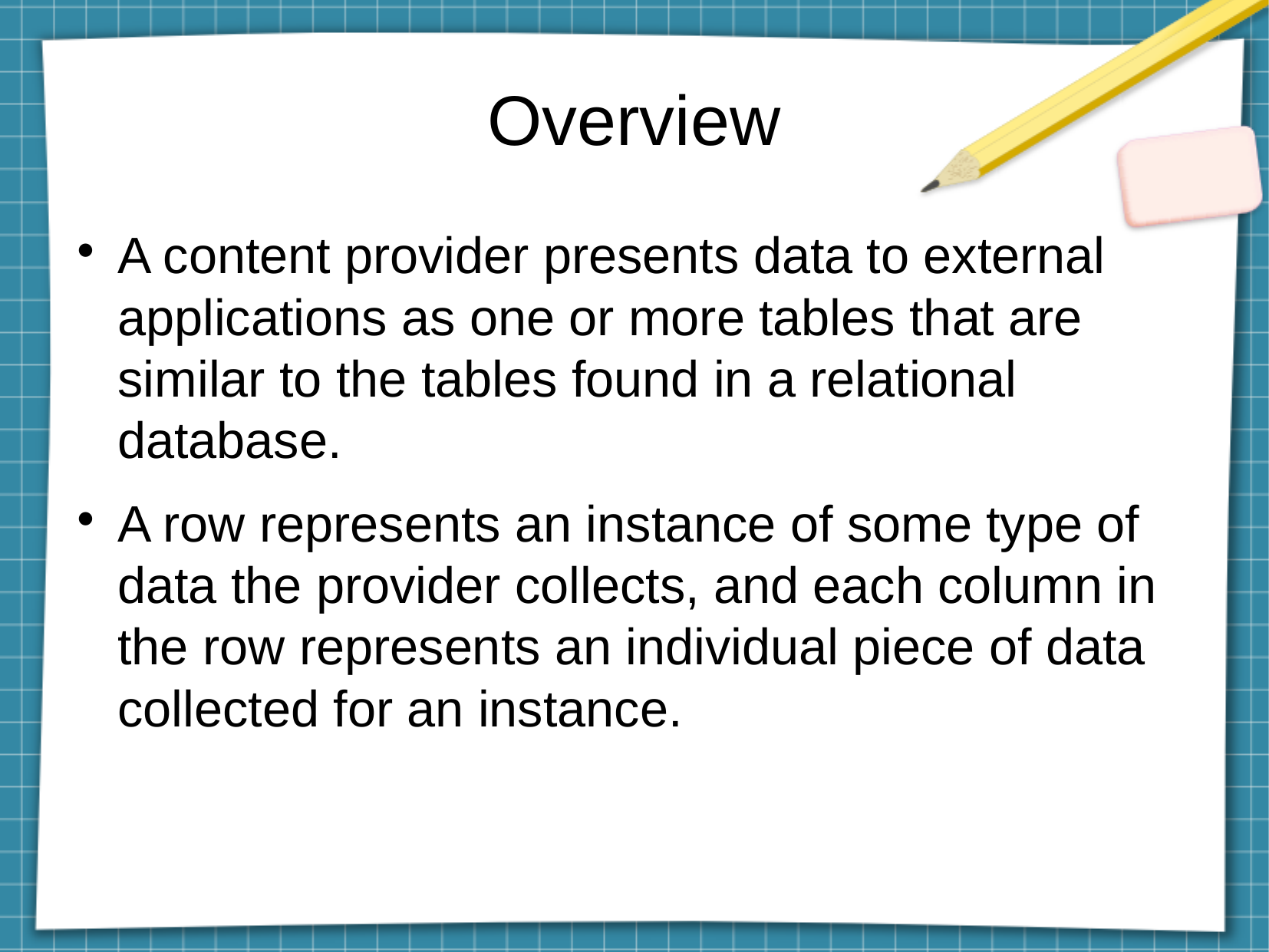

Overview
A content provider presents data to external applications as one or more tables that are similar to the tables found in a relational database.
A row represents an instance of some type of data the provider collects, and each column in the row represents an individual piece of data collected for an instance.